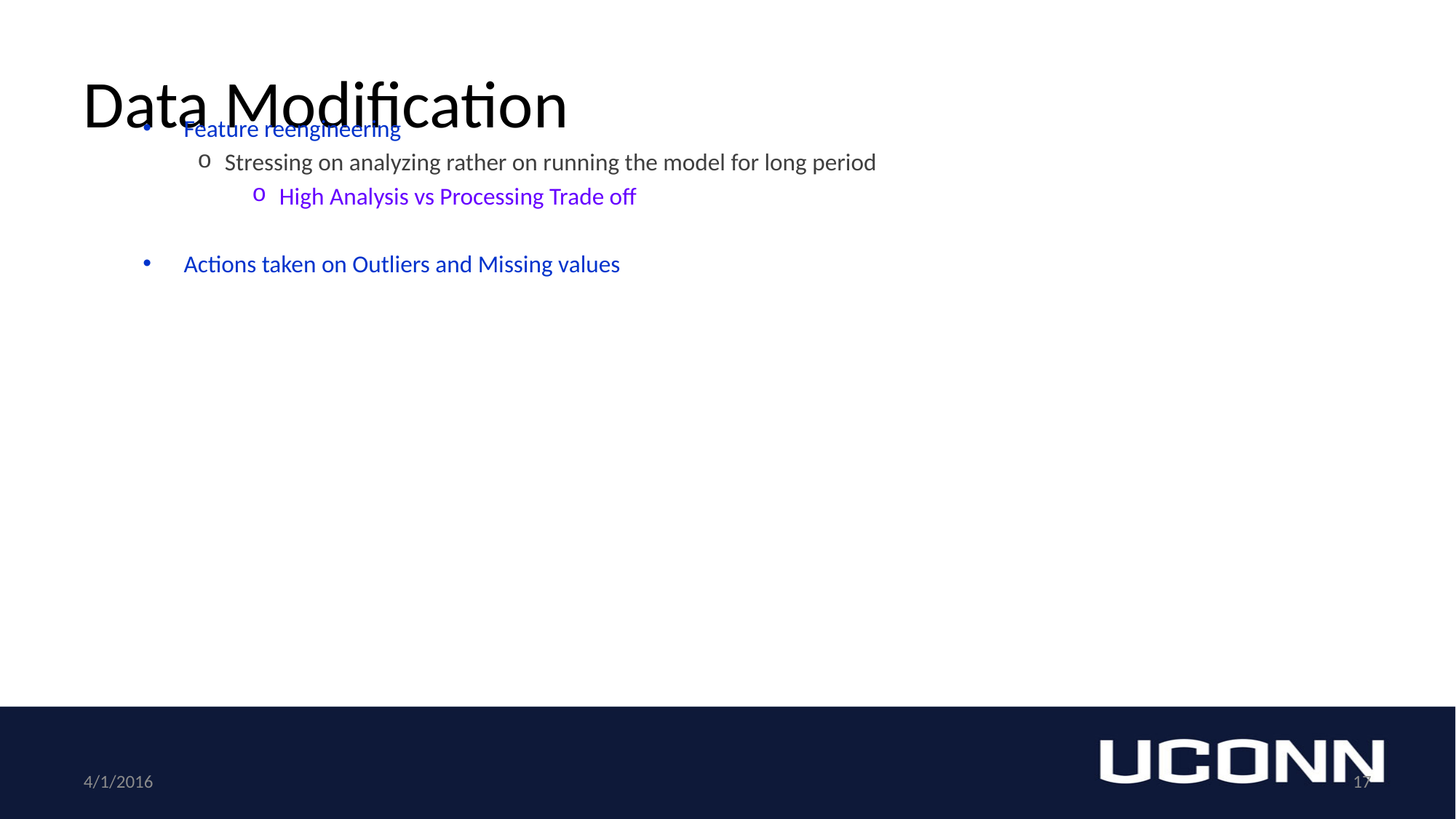

# Data Modification
Feature reengineering
Stressing on analyzing rather on running the model for long period
High Analysis vs Processing Trade off

Actions taken on Outliers and Missing values
4/1/2016
17